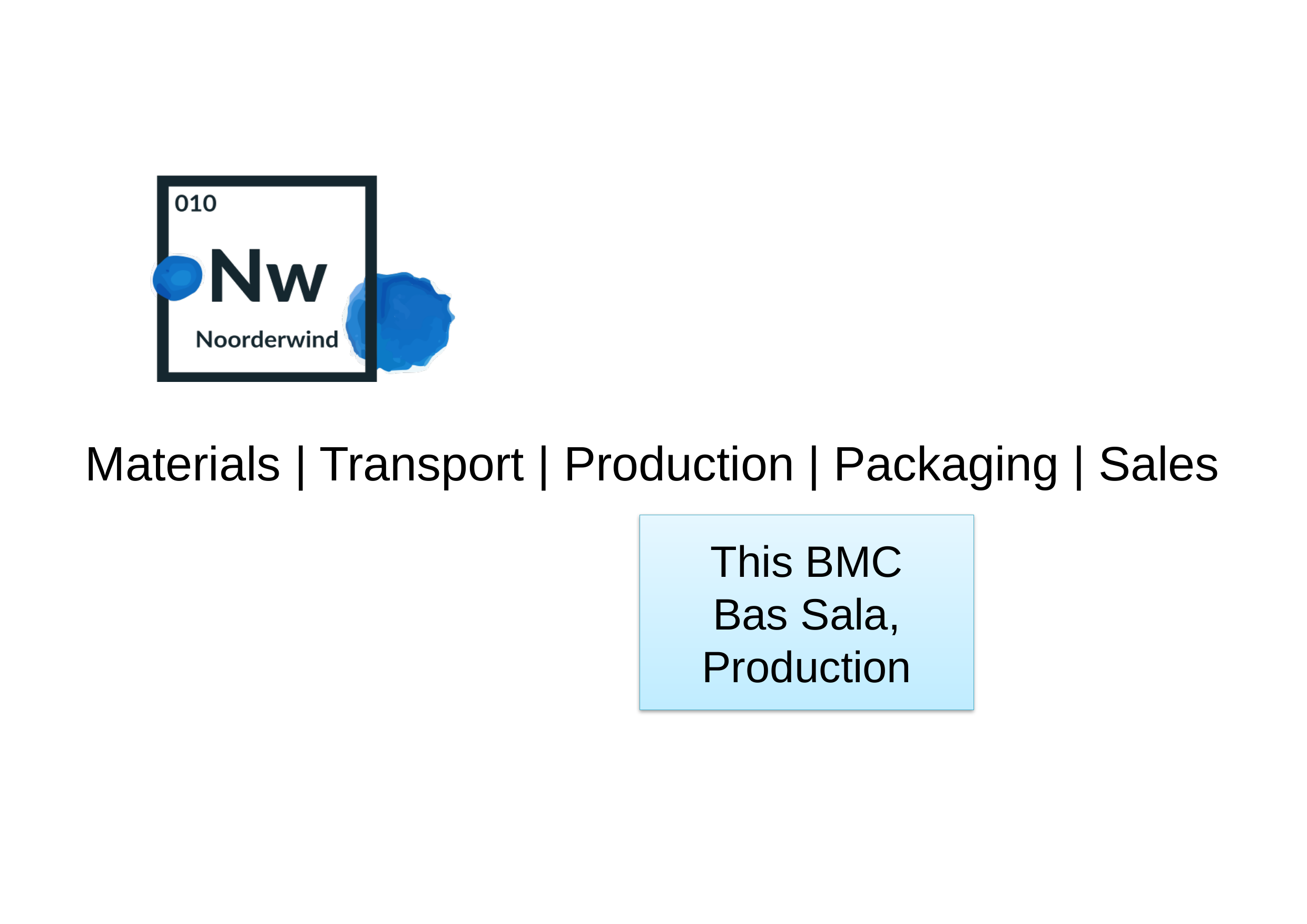

Materials | Transport | Production | Packaging | Sales
This BMC
Bas Sala, Production